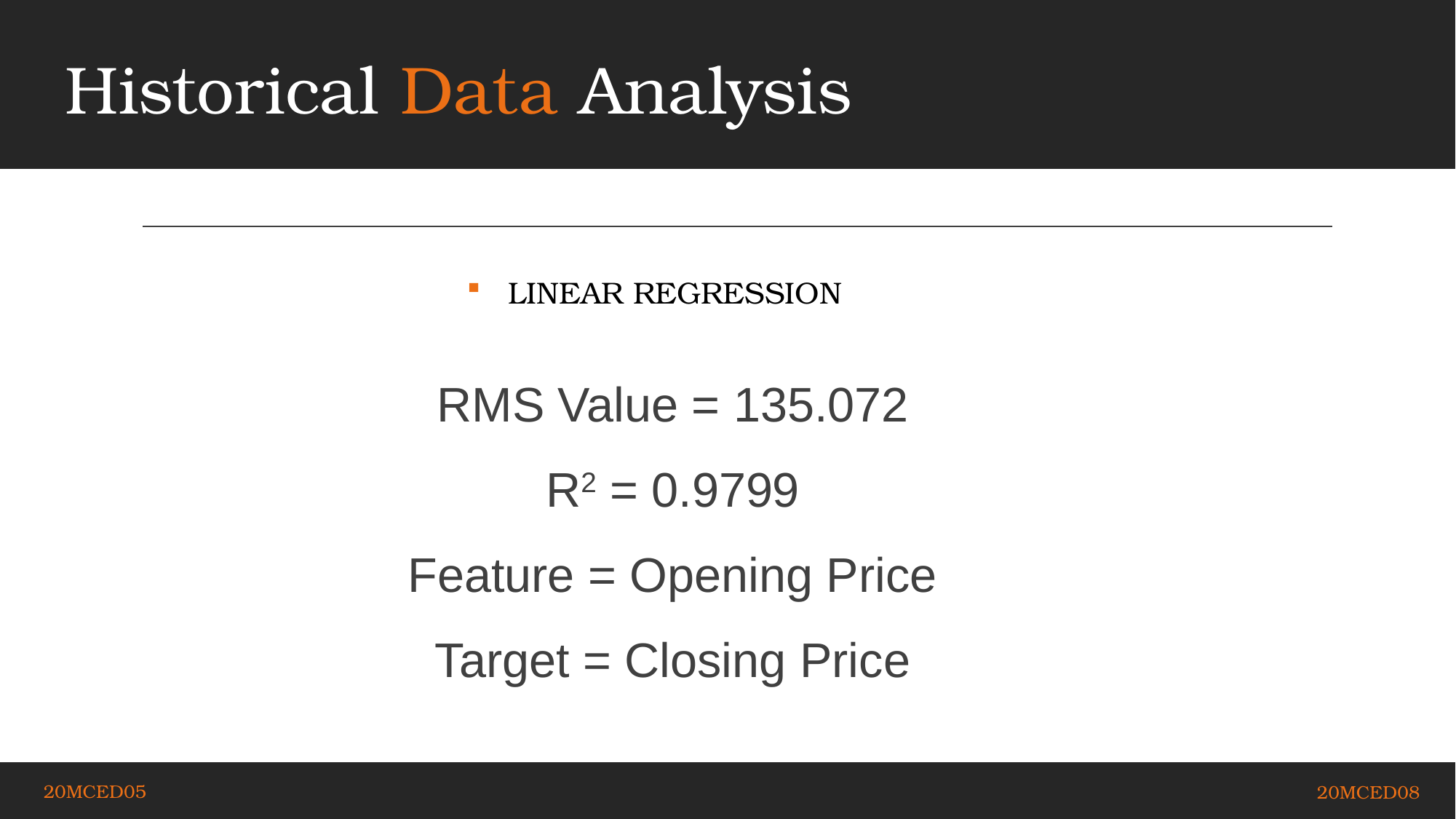

Historical Data Analysis
Linear regression
RMS Value = 135.072
R2 = 0.9799
Feature = Opening Price
Target = Closing Price

sd
Fountain Codes
20MCED05
20MCED08
20MCED08